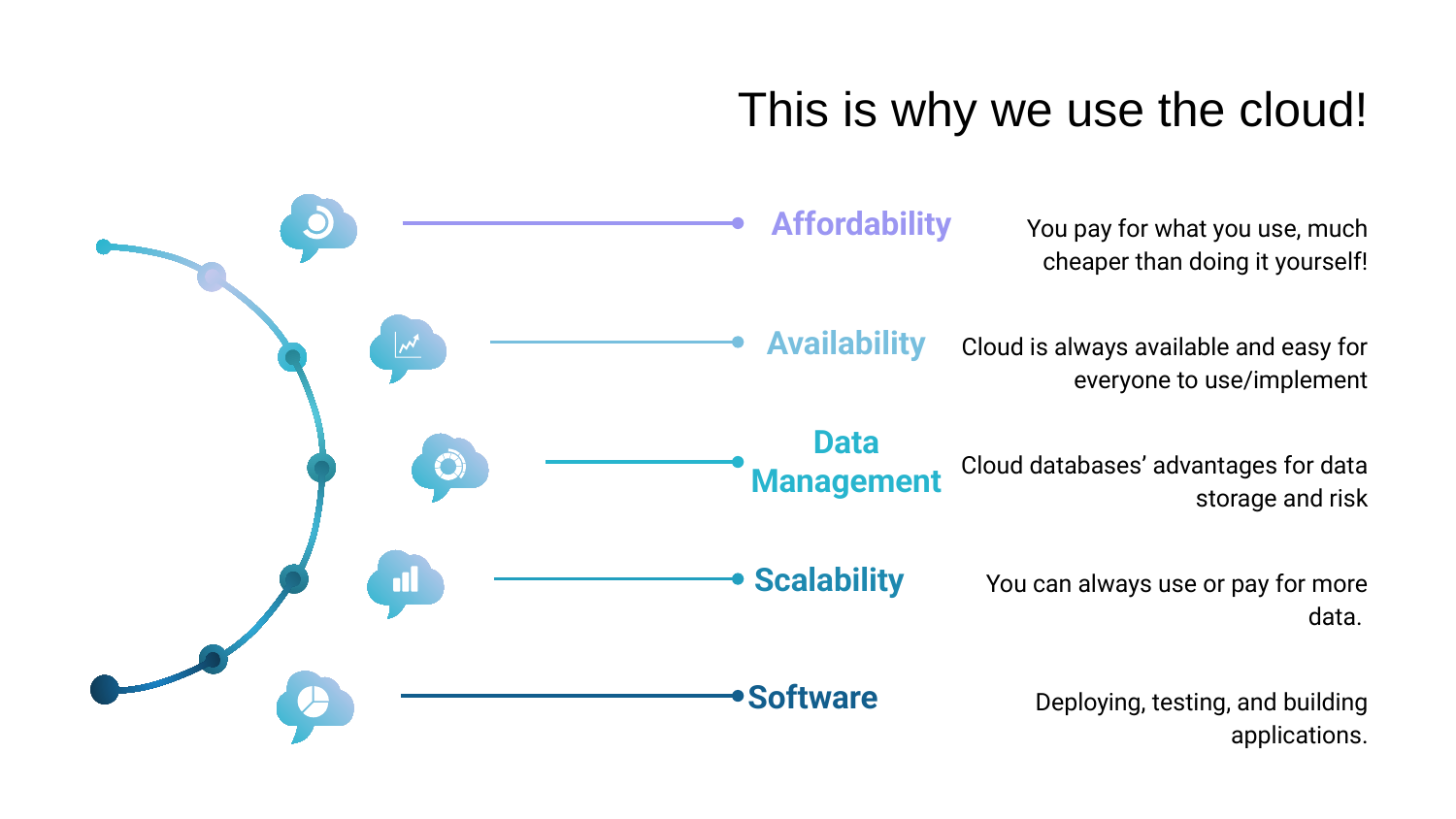

# This is why we use the cloud!
Affordability

You pay for what you use, much cheaper than doing it yourself!

Availability

Cloud is always available and easy for everyone to use/implement
Data Management

Cloud databases’ advantages for data storage and risk
Scalability

You can always use or pay for more data.

Software

Deploying, testing, and building applications.